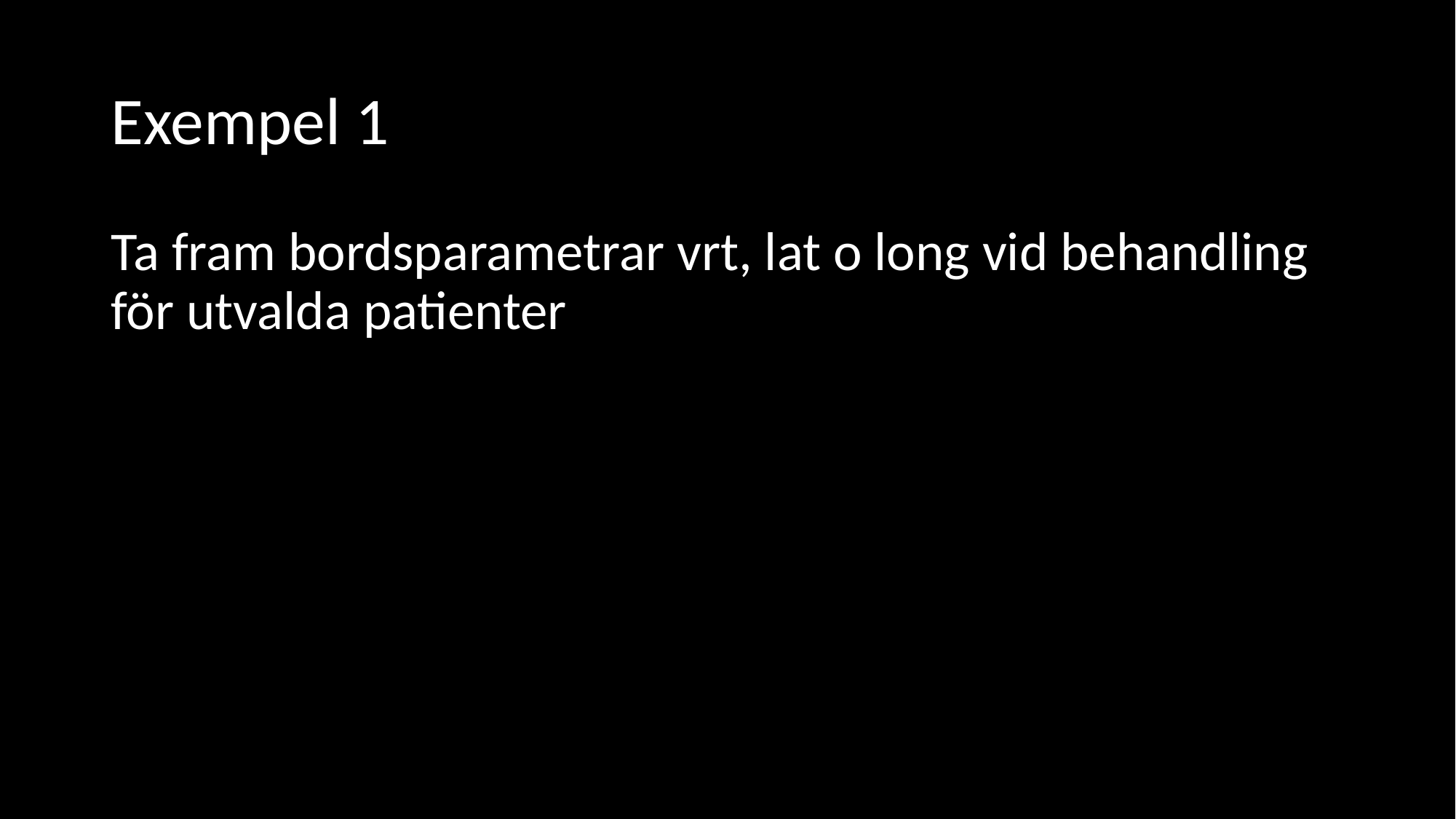

# Exempel 1
Ta fram bordsparametrar vrt, lat o long vid behandling för utvalda patienter